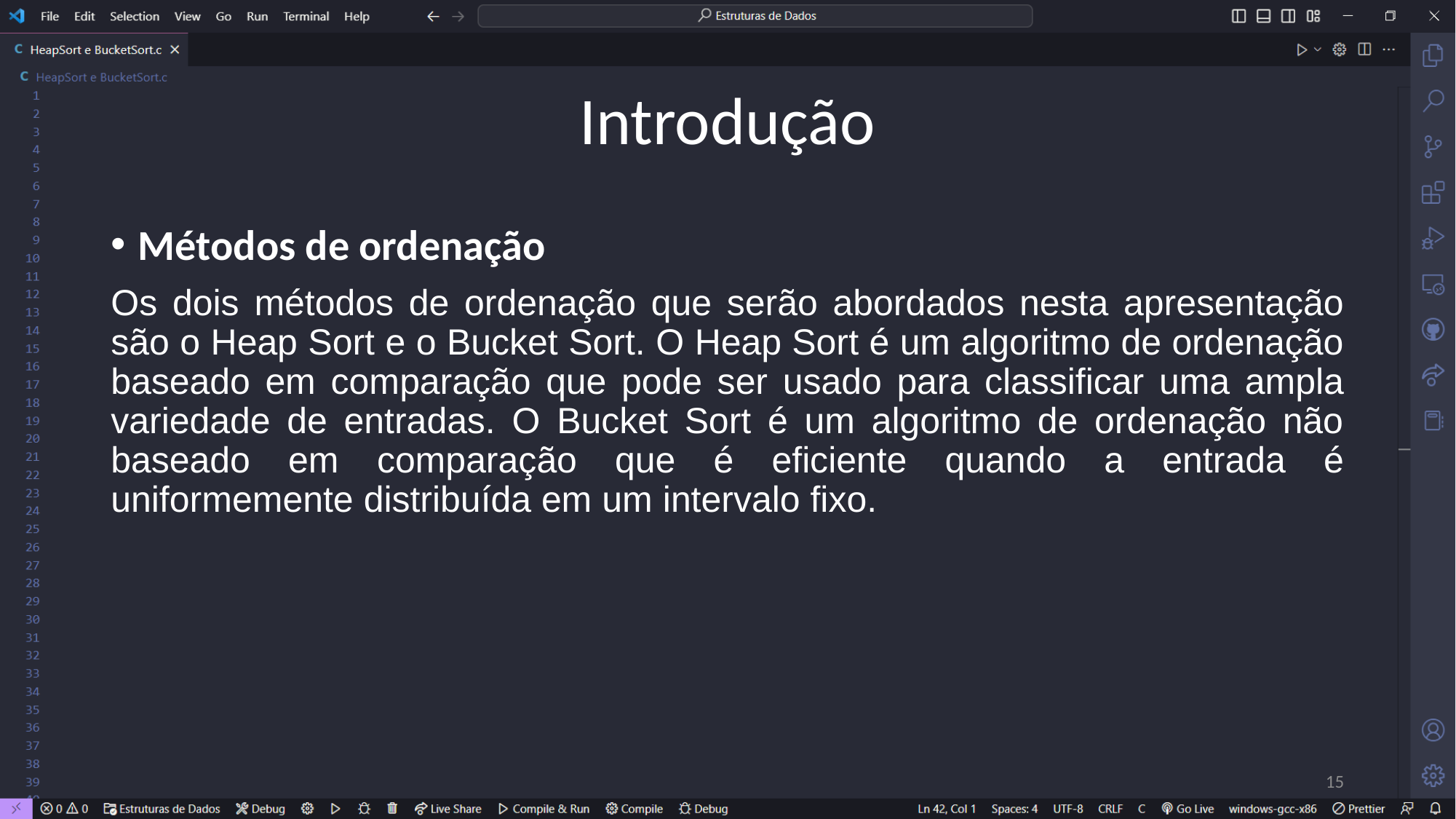

# Introdução
Métodos de ordenação
Os dois métodos de ordenação que serão abordados nesta apresentação são o Heap Sort e o Bucket Sort. O Heap Sort é um algoritmo de ordenação baseado em comparação que pode ser usado para classificar uma ampla variedade de entradas. O Bucket Sort é um algoritmo de ordenação não baseado em comparação que é eficiente quando a entrada é uniformemente distribuída em um intervalo fixo.
15